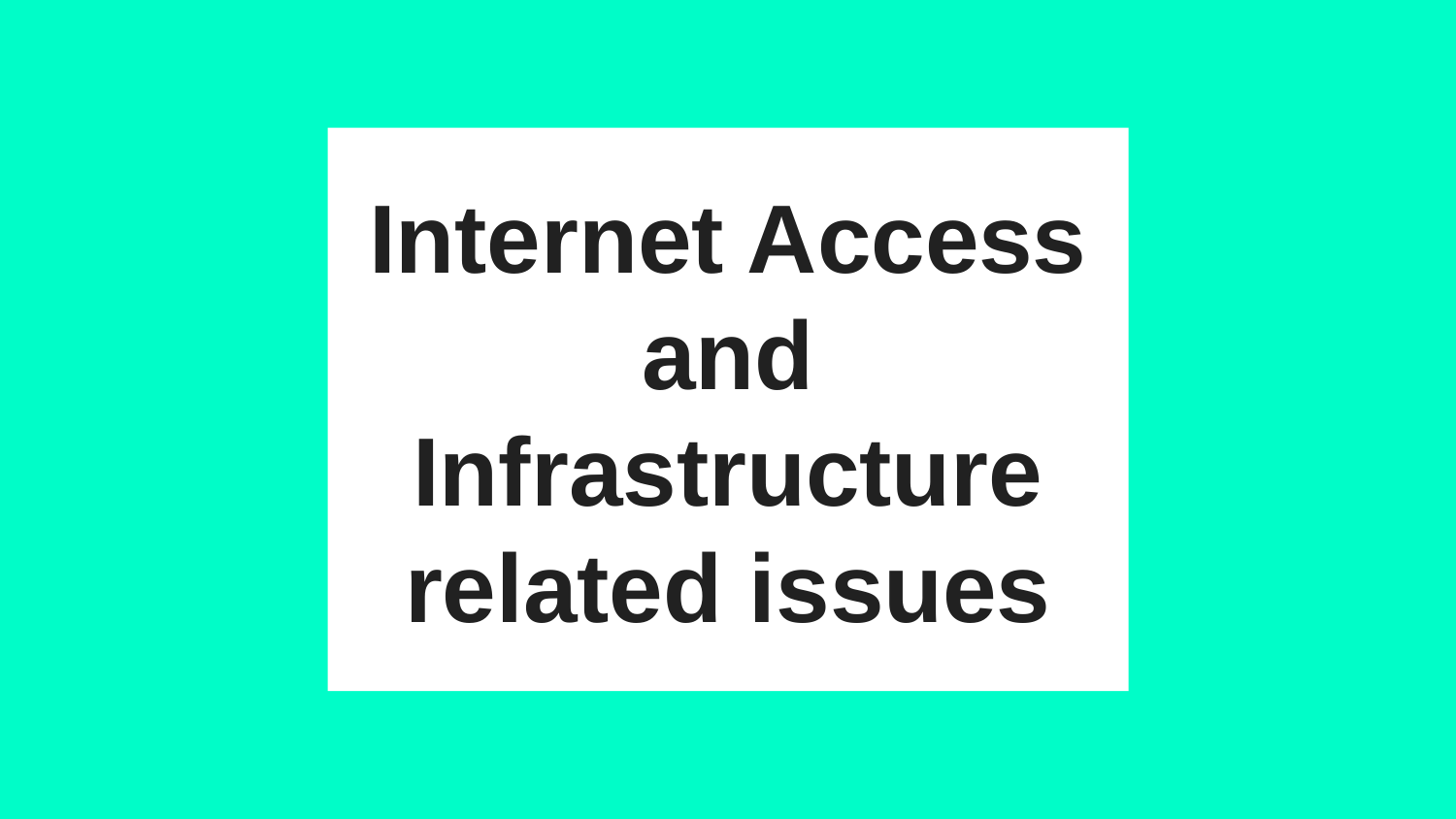

# Internet Access and Infrastructure related issues